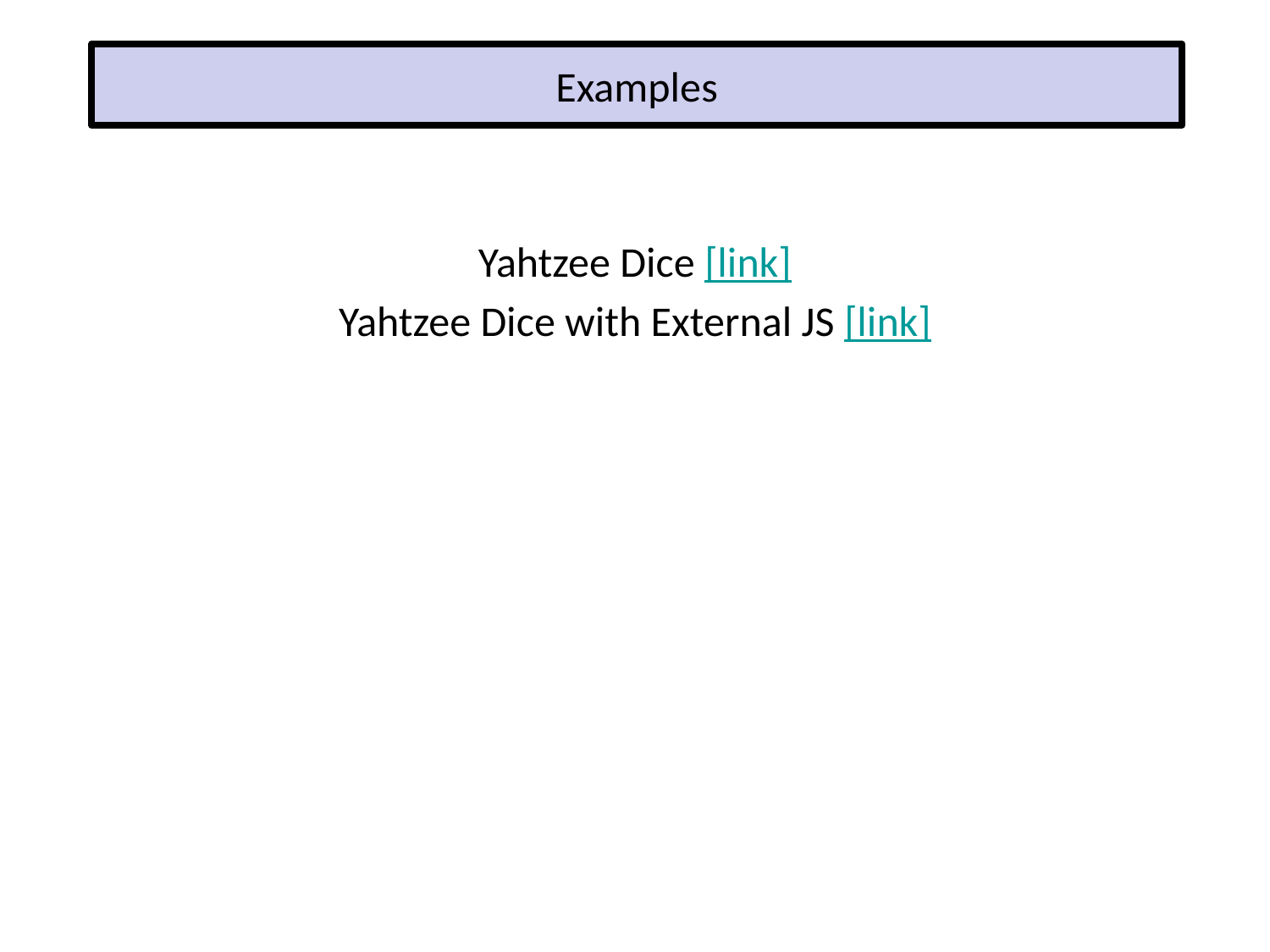

# Examples

Yahtzee Dice [link]
Yahtzee Dice with External JS [link]